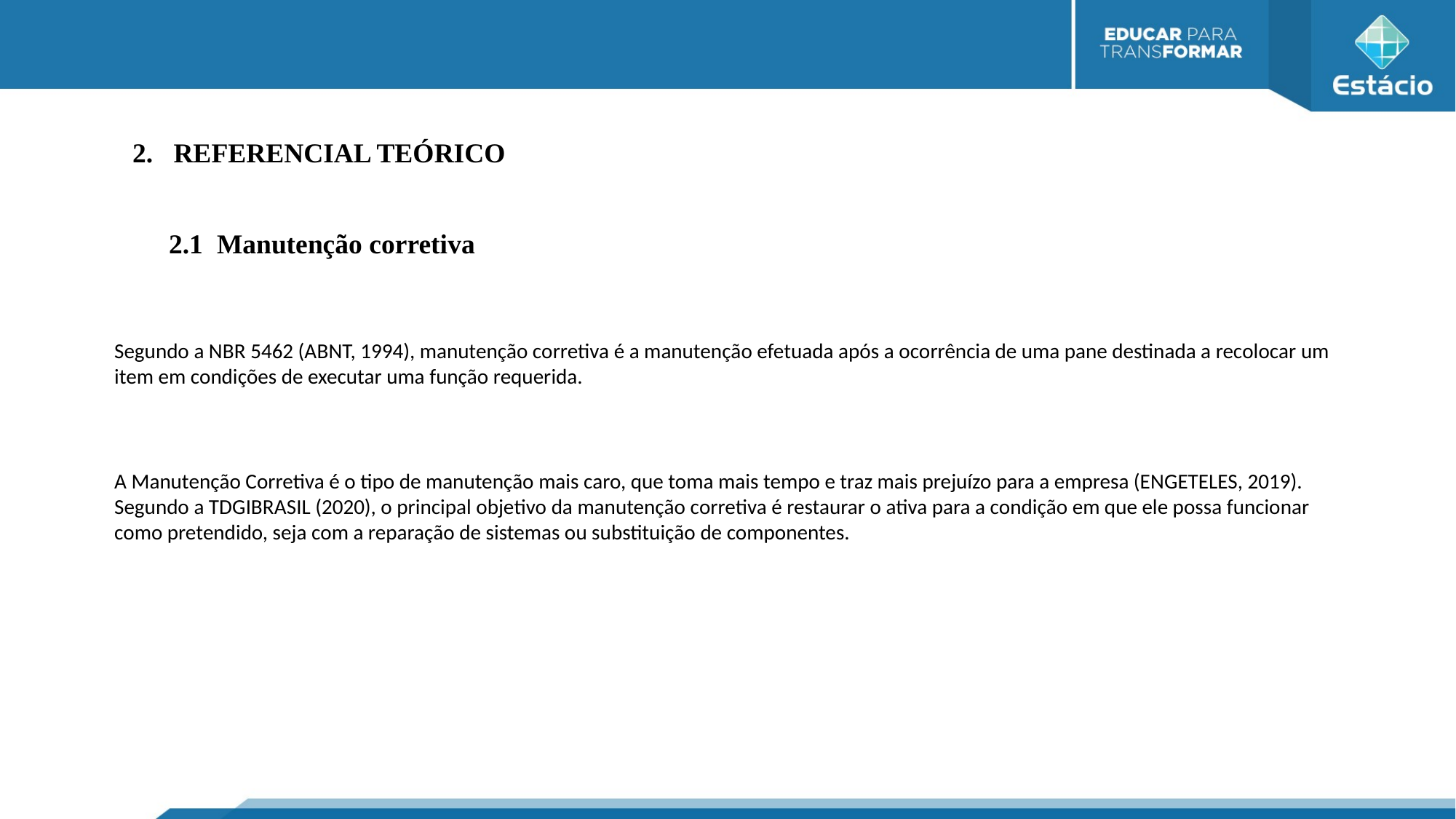

REFERENCIAL TEÓRICO
2.1  Manutenção corretiva
Segundo a NBR 5462 (ABNT, 1994), manutenção corretiva é a manutenção efetuada após a ocorrência de uma pane destinada a recolocar um item em condições de executar uma função requerida.
A Manutenção Corretiva é o tipo de manutenção mais caro, que toma mais tempo e traz mais prejuízo para a empresa (ENGETELES, 2019). Segundo a TDGIBRASIL (2020), o principal objetivo da manutenção corretiva é restaurar o ativa para a condição em que ele possa funcionar como pretendido, seja com a reparação de sistemas ou substituição de componentes.